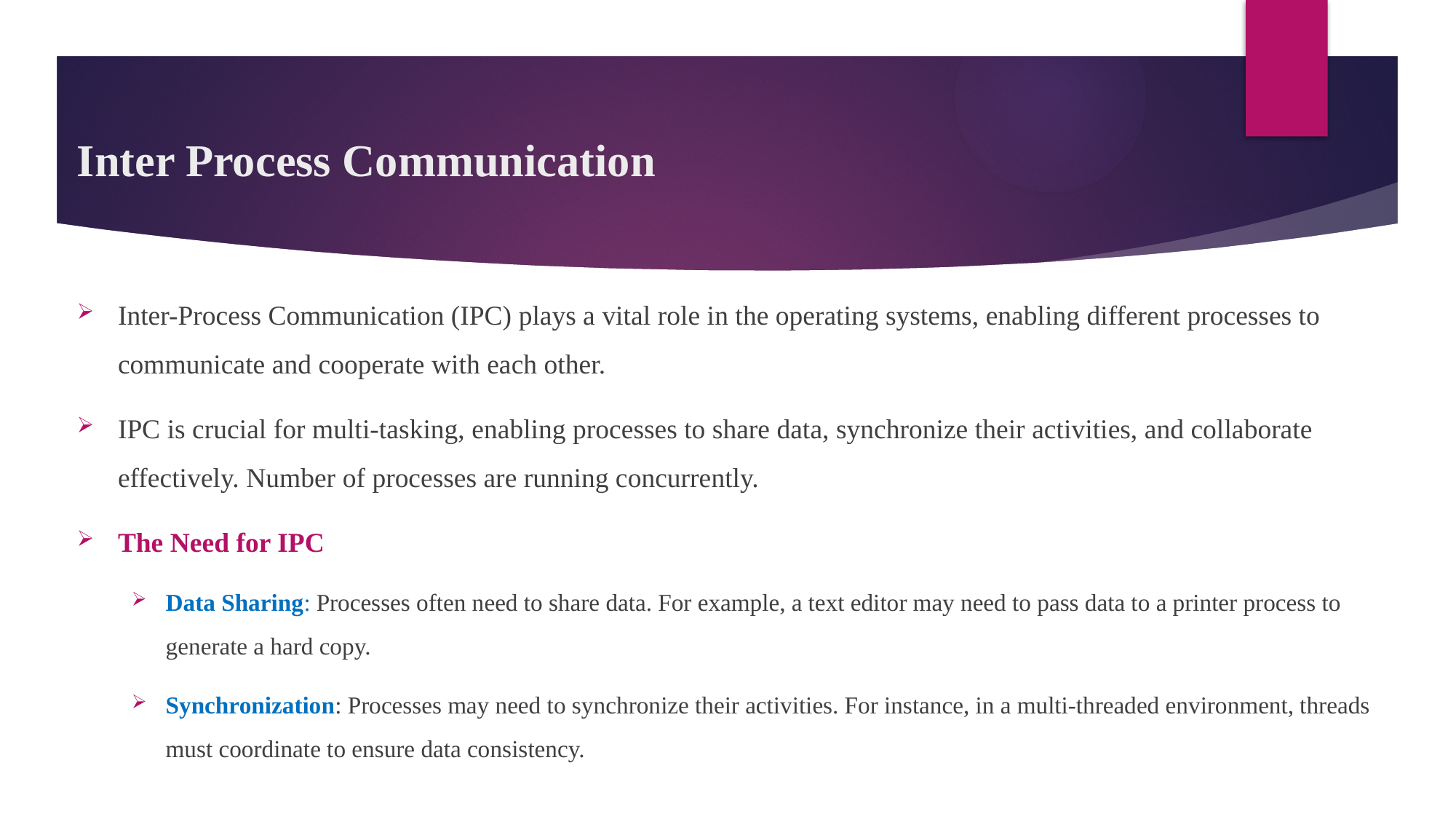

# Inter Process Communication
Inter-Process Communication (IPC) plays a vital role in the operating systems, enabling different processes to communicate and cooperate with each other.
IPC is crucial for multi-tasking, enabling processes to share data, synchronize their activities, and collaborate effectively. Number of processes are running concurrently.
The Need for IPC
Data Sharing: Processes often need to share data. For example, a text editor may need to pass data to a printer process to generate a hard copy.
Synchronization: Processes may need to synchronize their activities. For instance, in a multi-threaded environment, threads must coordinate to ensure data consistency.